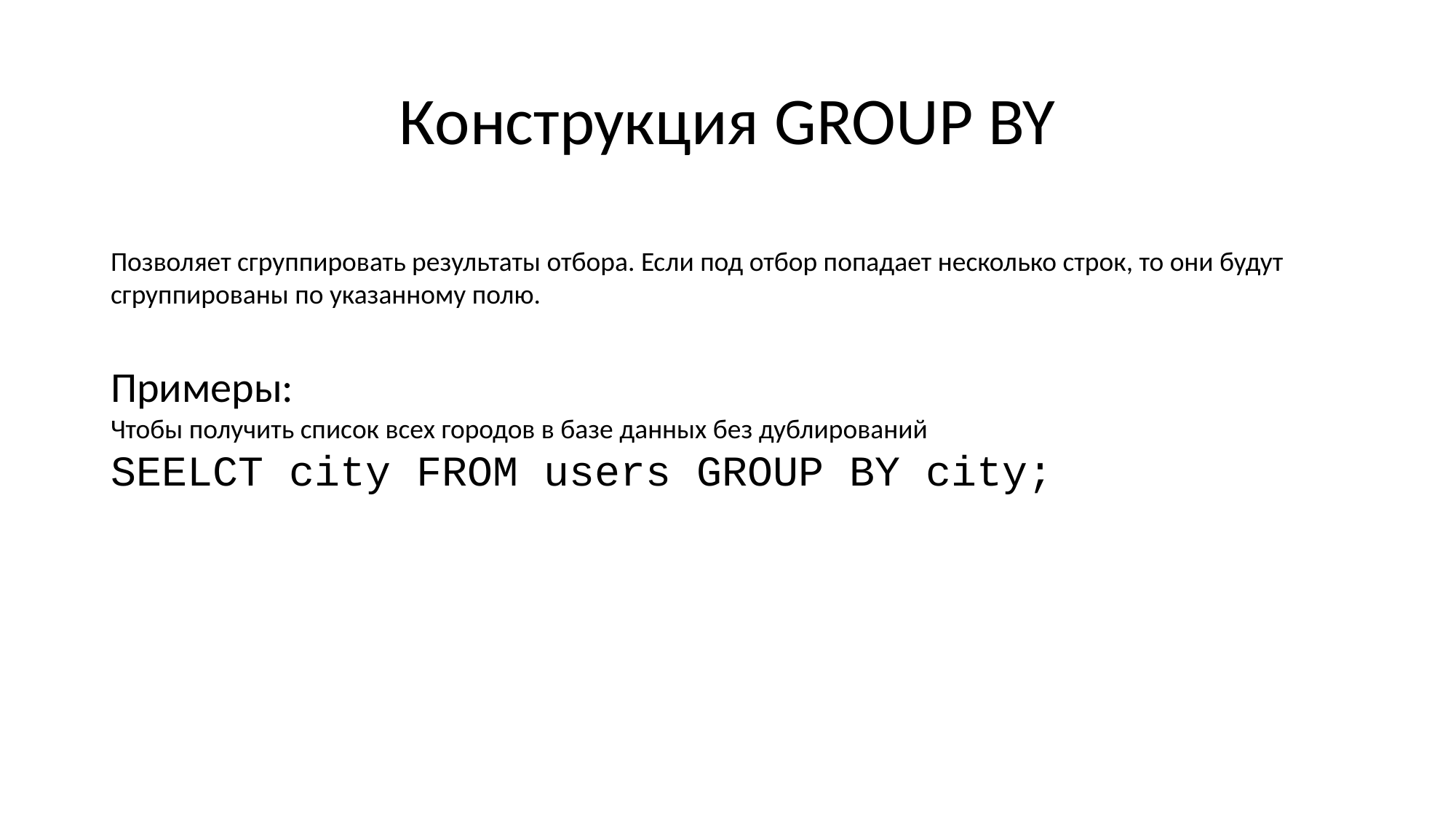

# Конструкция GROUP BY
Позволяет сгруппировать результаты отбора. Если под отбор попадает несколько строк, то они будут сгруппированы по указанному полю.

Примеры:
Чтобы получить список всех городов в базе данных без дублирований
SEELCT city FROM users GROUP BY city;